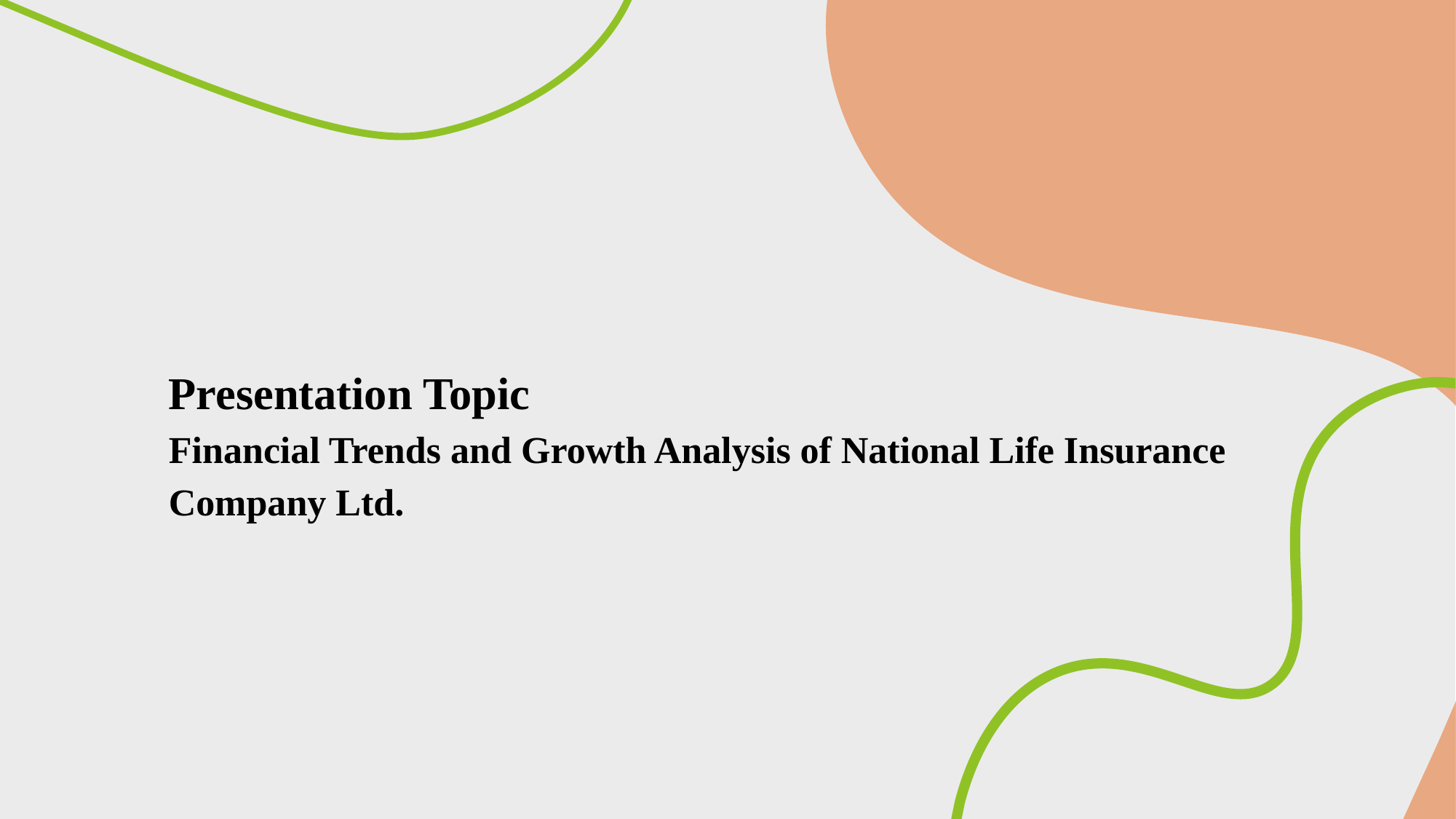

# Presentation Topic Financial Trends and Growth Analysis of National Life Insurance Company Ltd.